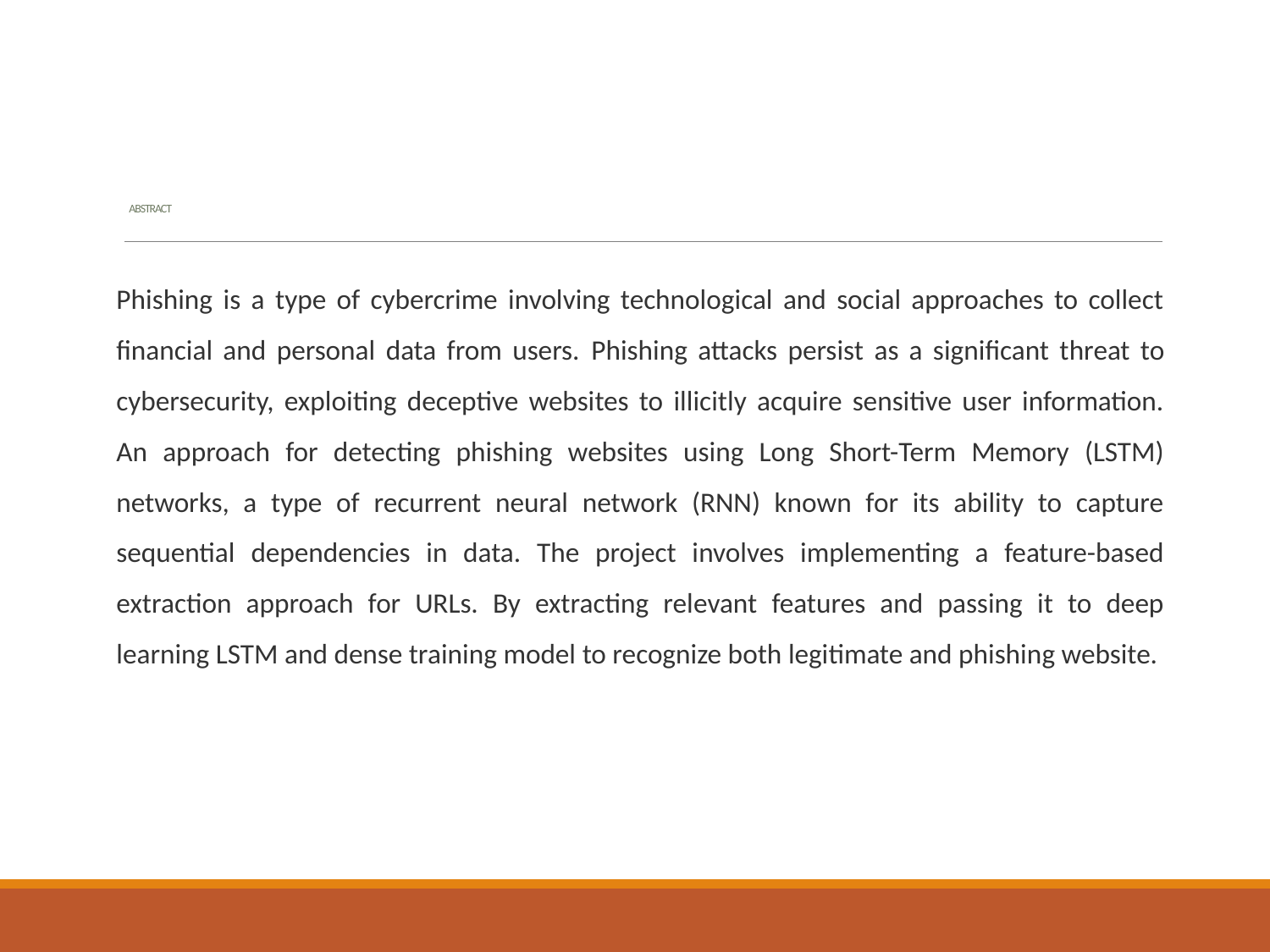

# ABSTRACT
Phishing is a type of cybercrime involving technological and social approaches to collect financial and personal data from users. Phishing attacks persist as a significant threat to cybersecurity, exploiting deceptive websites to illicitly acquire sensitive user information. An approach for detecting phishing websites using Long Short-Term Memory (LSTM) networks, a type of recurrent neural network (RNN) known for its ability to capture sequential dependencies in data. The project involves implementing a feature-based extraction approach for URLs. By extracting relevant features and passing it to deep learning LSTM and dense training model to recognize both legitimate and phishing website.